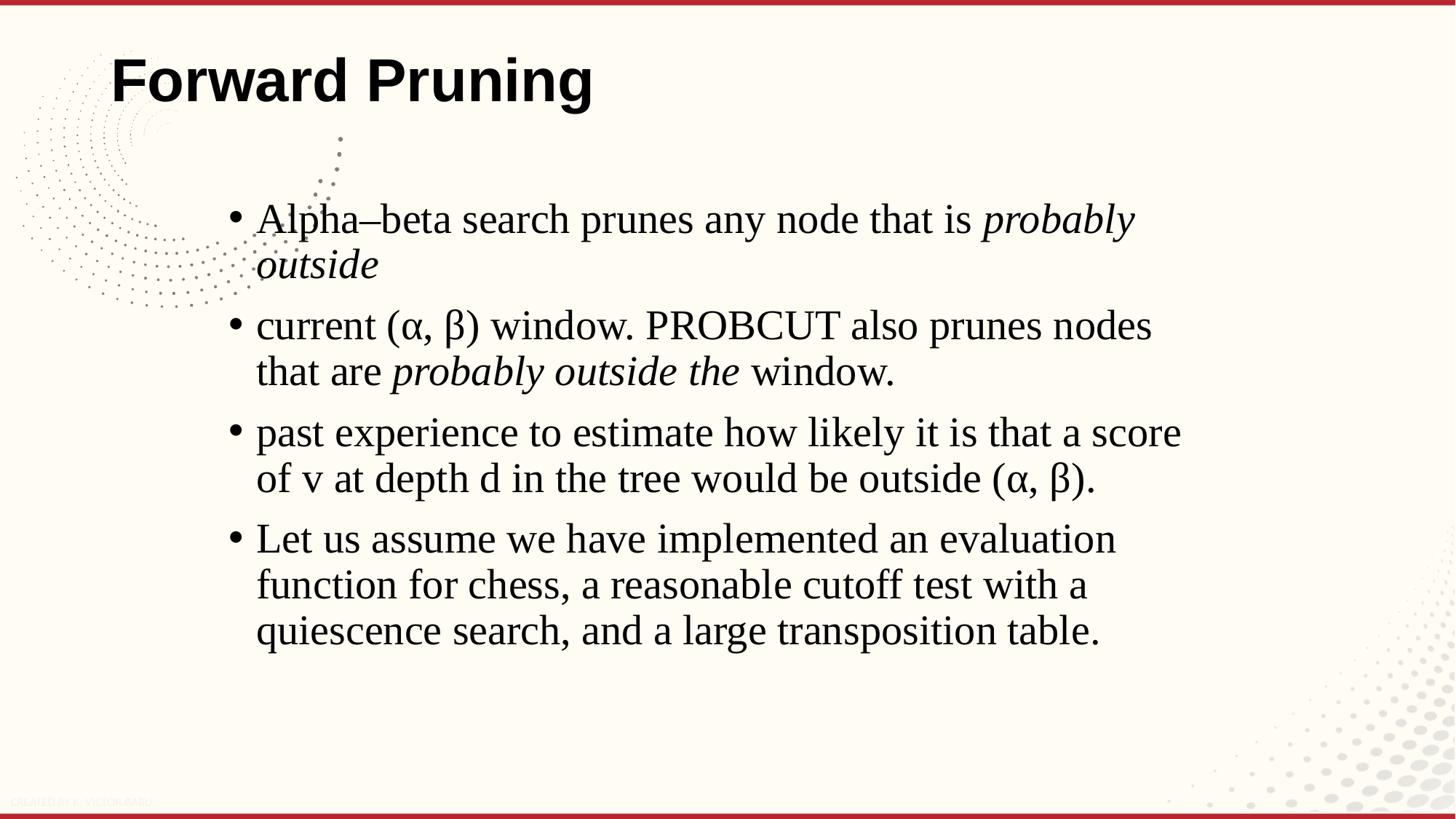

# Forward Pruning
Alpha–beta search prunes any node that is probably outside
current (α, β) window. PROBCUT also prunes nodes that are probably outside the window.
past experience to estimate how likely it is that a score of v at depth d in the tree would be outside (α, β).
Let us assume we have implemented an evaluation function for chess, a reasonable cutoff test with a quiescence search, and a large transposition table.